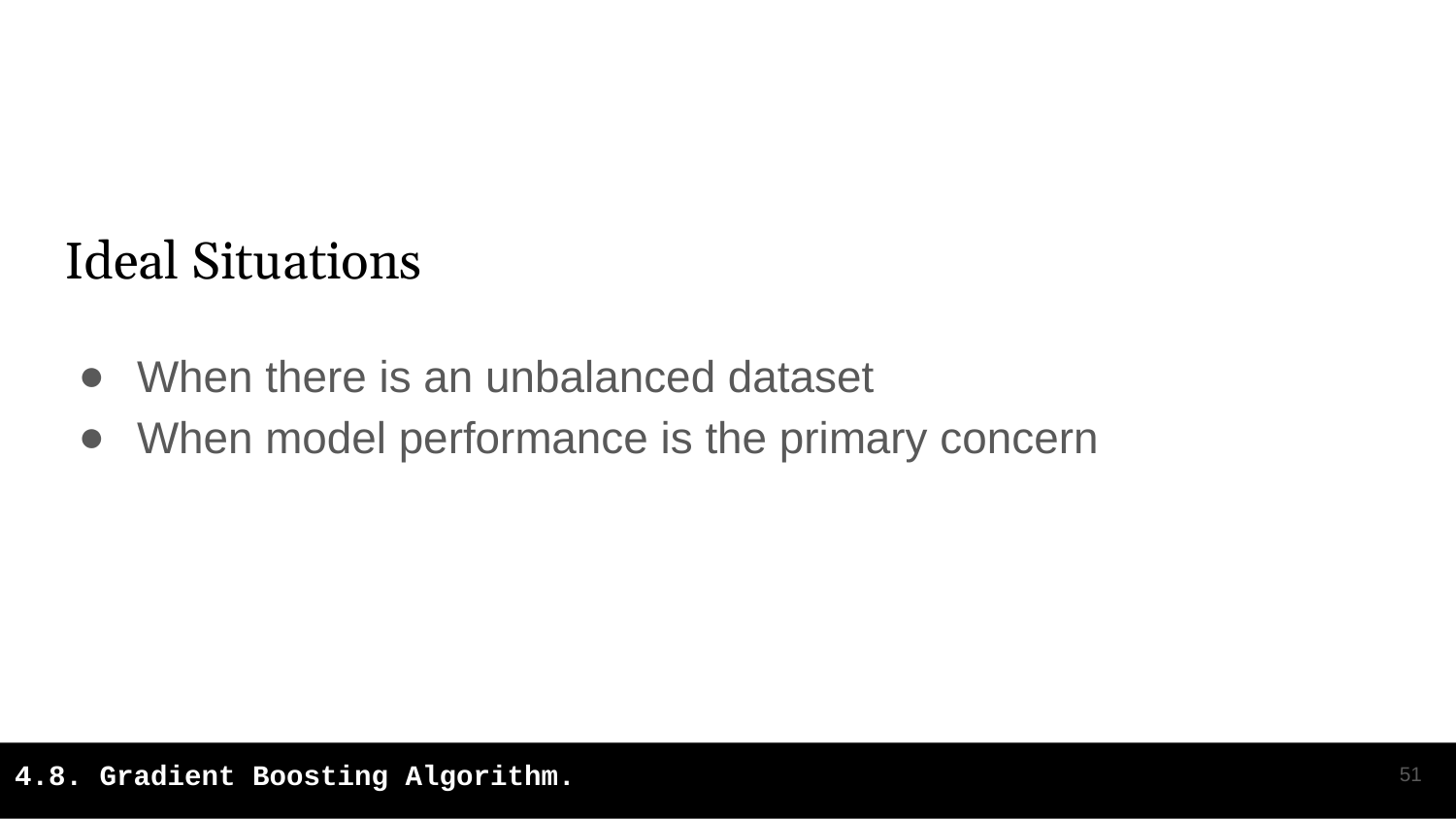

# Ideal Situations
When there is an unbalanced dataset
When model performance is the primary concern
51
4.8. Gradient Boosting Algorithm.